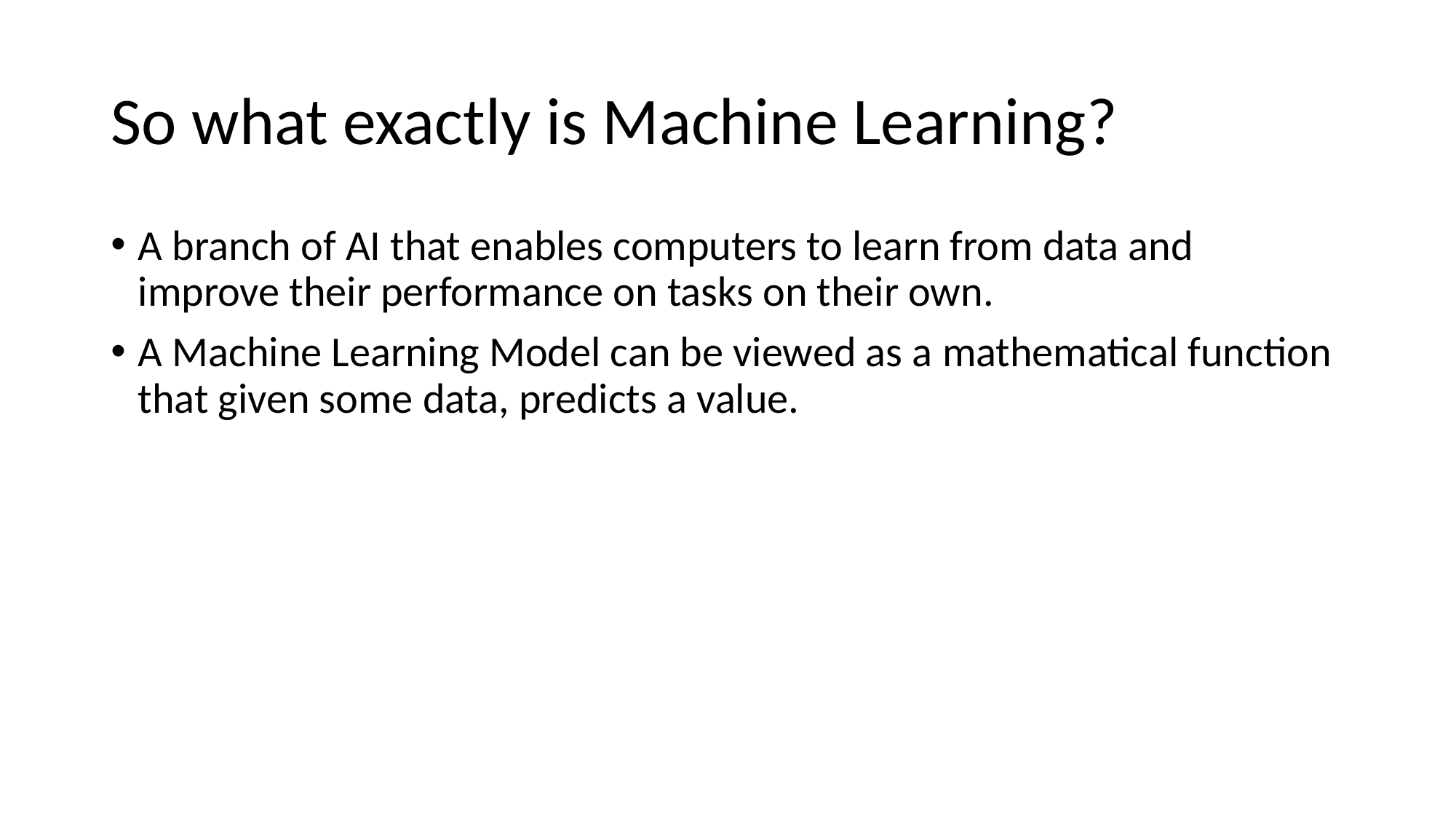

# So what exactly is Machine Learning?
A branch of AI that enables computers to learn from data and improve their performance on tasks on their own.
A Machine Learning Model can be viewed as a mathematical function that given some data, predicts a value.